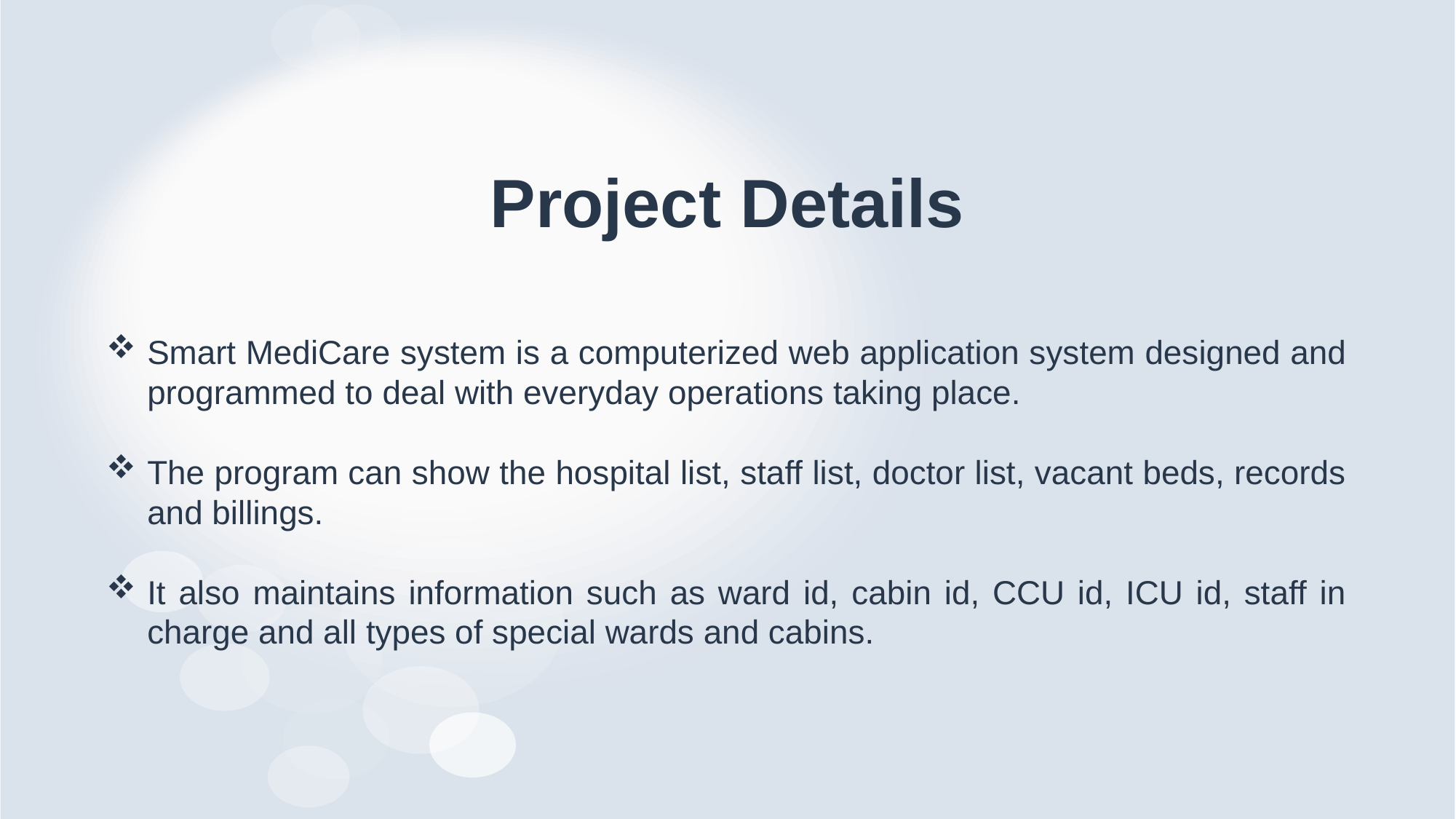

# Project Details
Smart MediCare system is a computerized web application system designed and programmed to deal with everyday operations taking place.

The program can show the hospital list, staff list, doctor list, vacant beds, records and billings.

It also maintains information such as ward id, cabin id, CCU id, ICU id, staff in charge and all types of special wards and cabins.